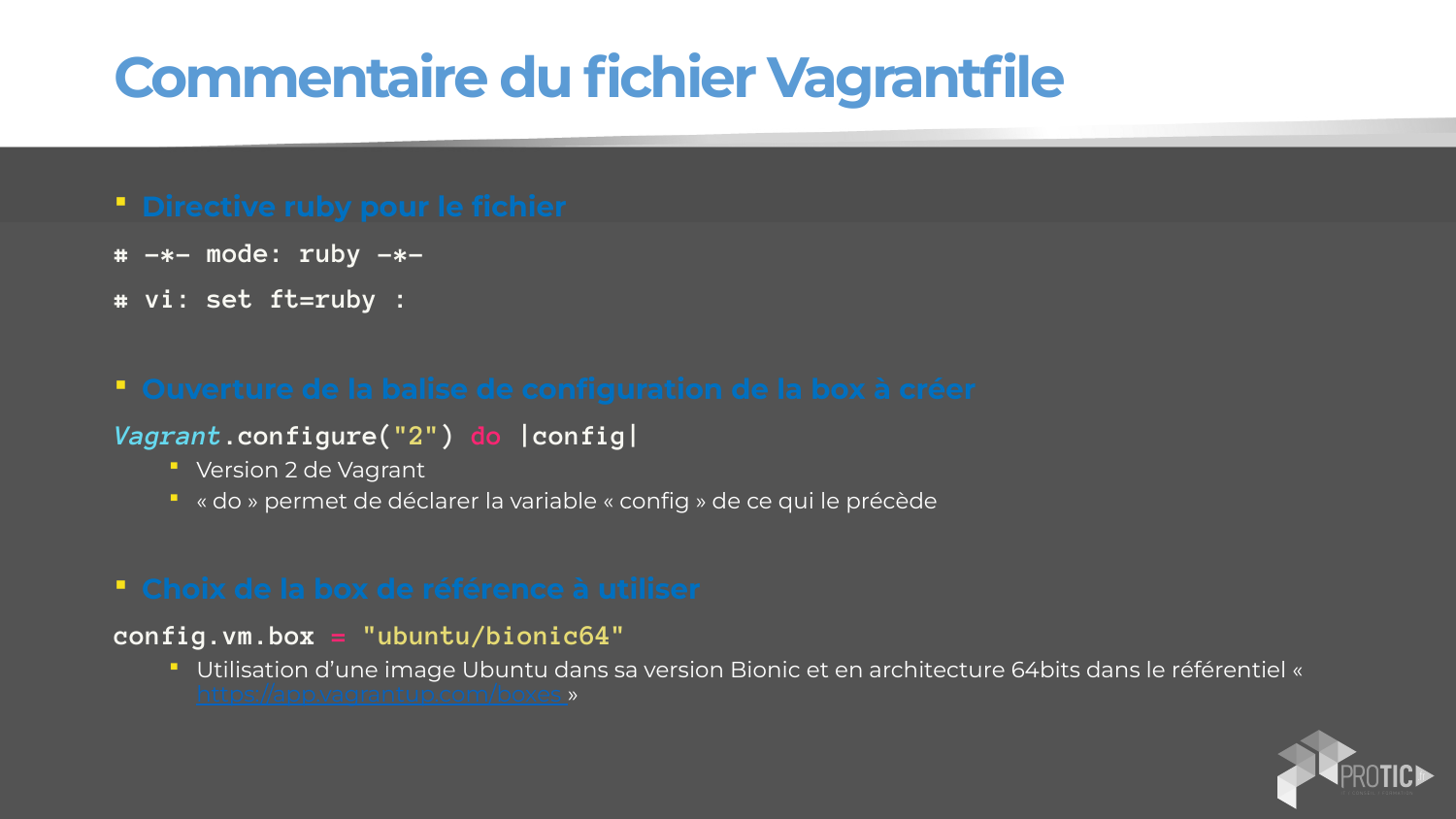

# Commentaire du fichier Vagrantfile
Directive ruby pour le fichier
# -*- mode: ruby -*-
# vi: set ft=ruby :

Ouverture de la balise de configuration de la box à créer
Vagrant.configure("2") do |config|
Version 2 de Vagrant
« do » permet de déclarer la variable « config » de ce qui le précède

Choix de la box de référence à utiliser
config.vm.box = "ubuntu/bionic64"
Utilisation d’une image Ubuntu dans sa version Bionic et en architecture 64bits dans le référentiel «  https://app.vagrantup.com/boxes »